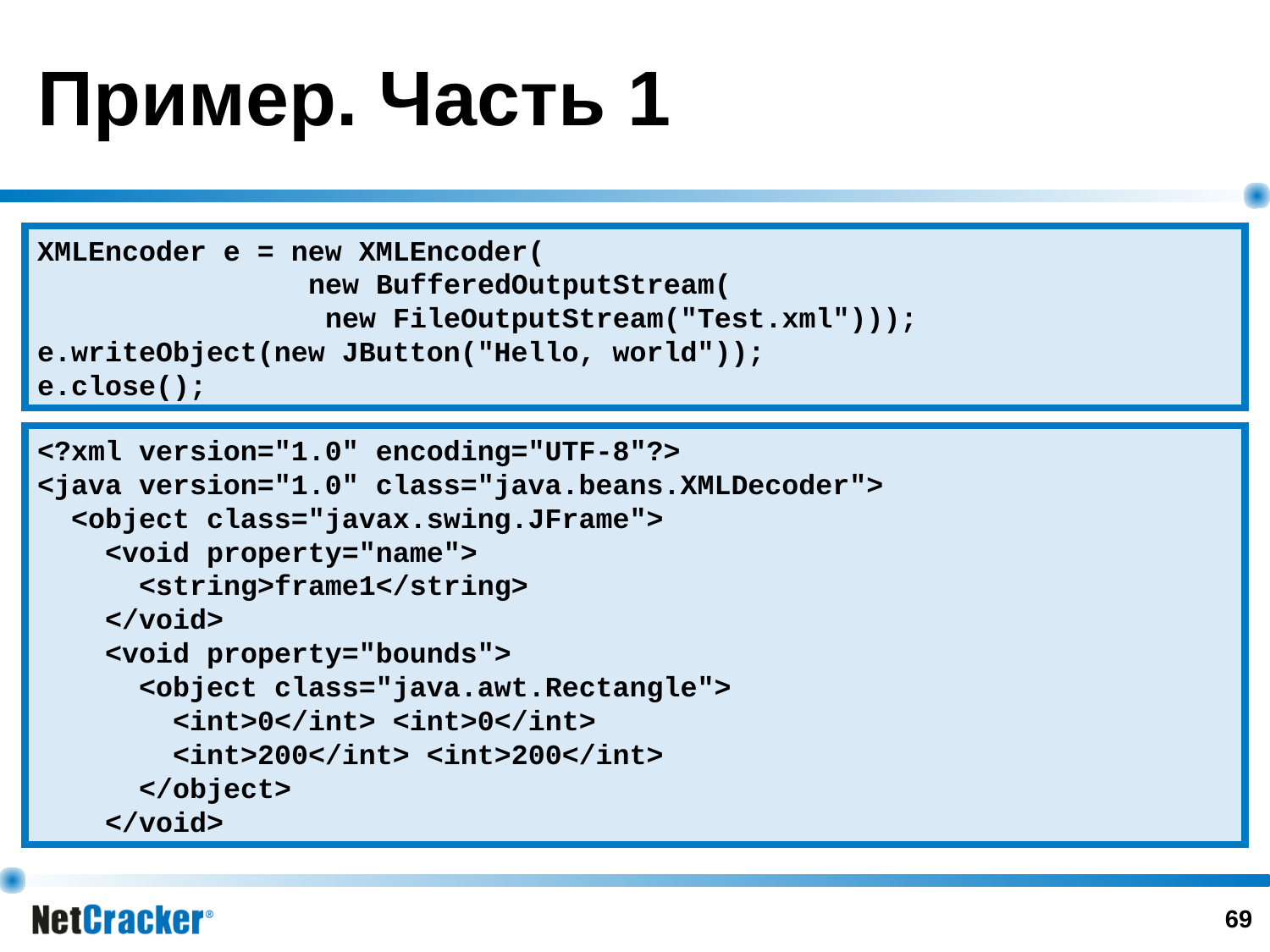

# Пример. Часть 1
XMLEncoder e = new XMLEncoder(
                new BufferedOutputStream(
                 new FileOutputStream("Test.xml")));
e.writeObject(new JButton("Hello, world"));
e.close();
<?xml version="1.0" encoding="UTF-8"?>
<java version="1.0" class="java.beans.XMLDecoder">
  <object class="javax.swing.JFrame">
    <void property="name">
      <string>frame1</string>
    </void>
    <void property="bounds">
      <object class="java.awt.Rectangle">
        <int>0</int> <int>0</int>
        <int>200</int> <int>200</int>
      </object>
    </void>
69